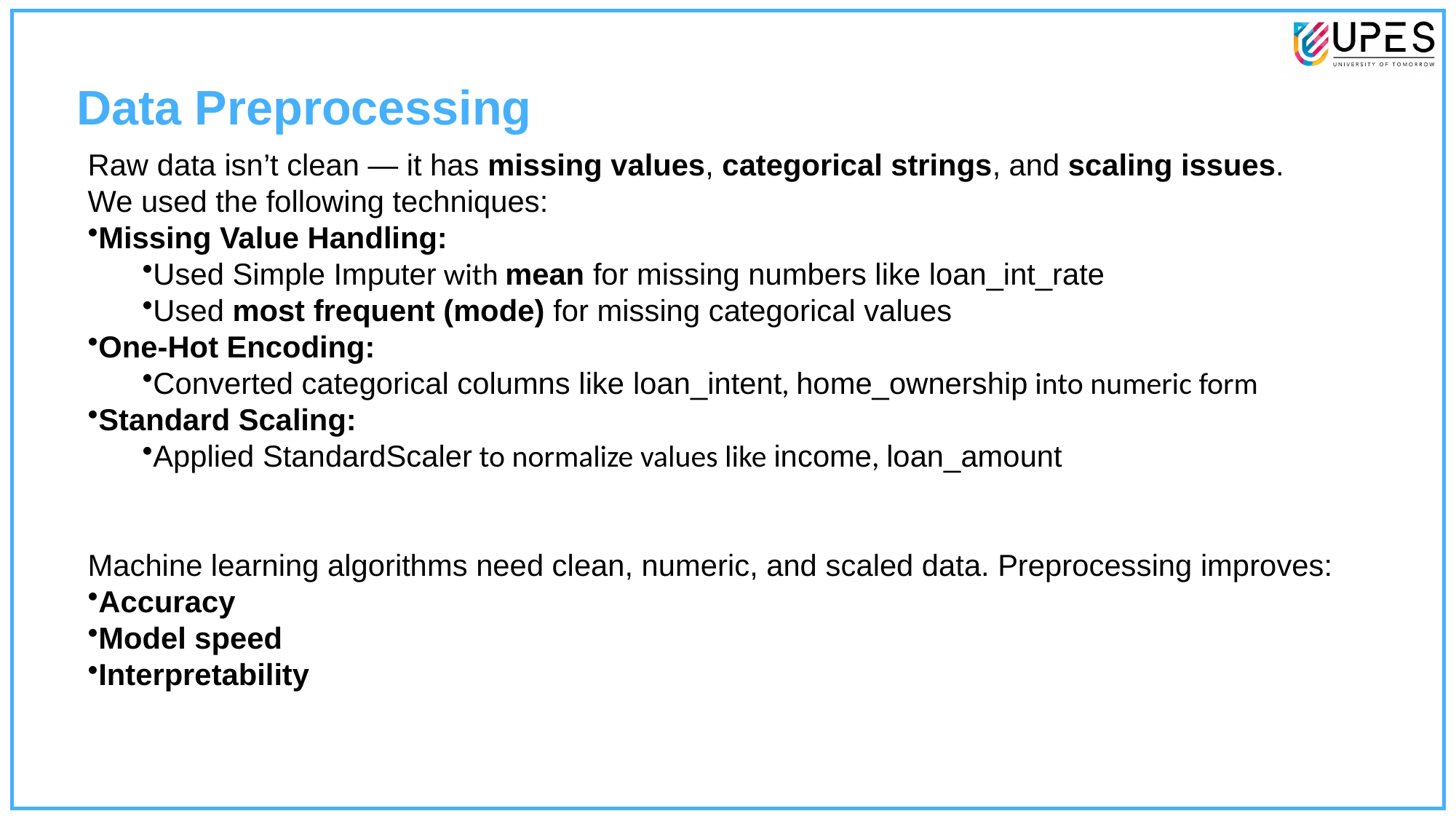

Data Preprocessing
Raw data isn’t clean — it has missing values, categorical strings, and scaling issues.
We used the following techniques:
Missing Value Handling:
Used Simple Imputer with mean for missing numbers like loan_int_rate
Used most frequent (mode) for missing categorical values
One-Hot Encoding:
Converted categorical columns like loan_intent, home_ownership into numeric form
Standard Scaling:
Applied StandardScaler to normalize values like income, loan_amount

Machine learning algorithms need clean, numeric, and scaled data. Preprocessing improves:
Accuracy
Model speed
Interpretability